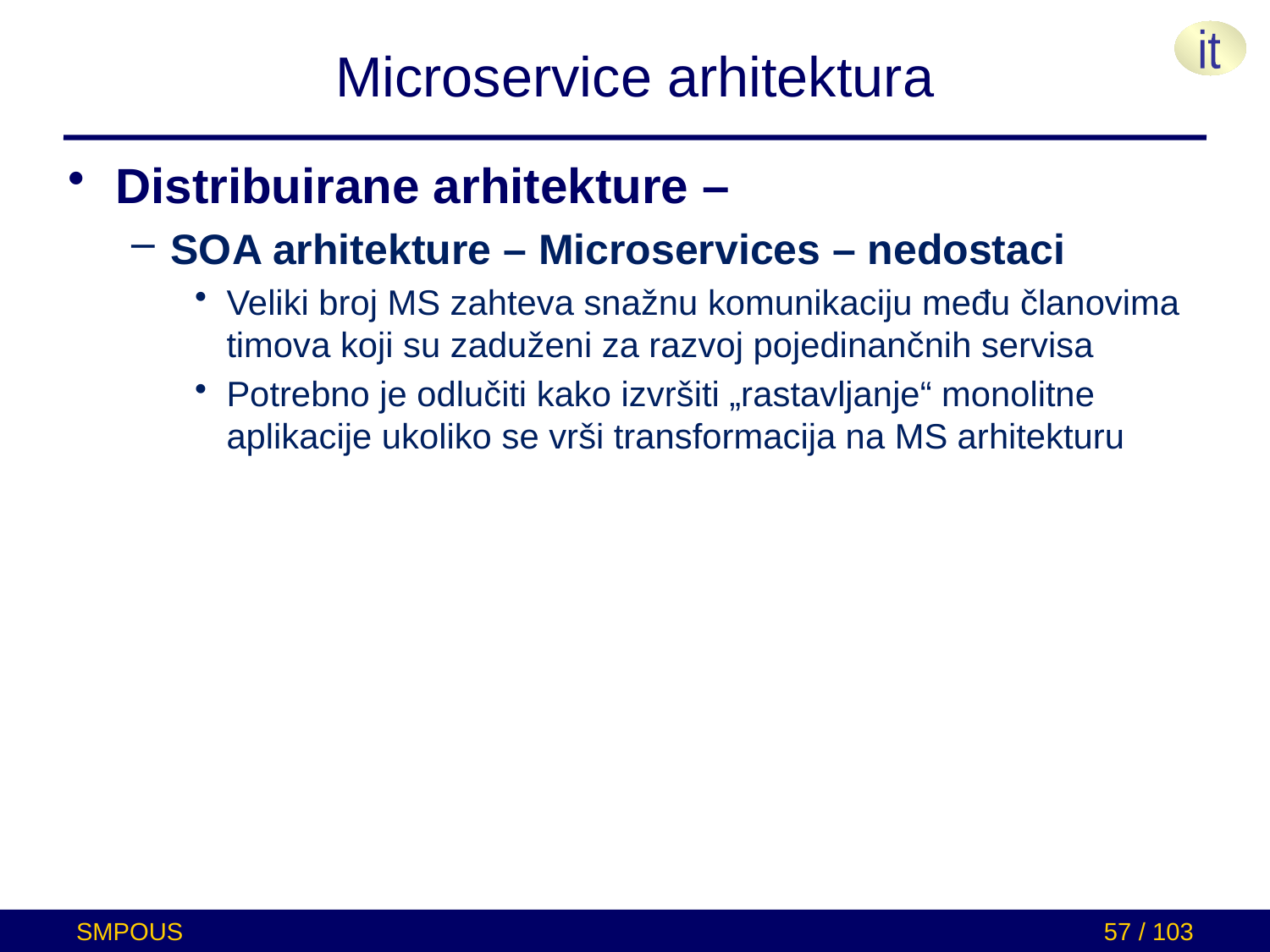

# Microservice arhitektura
Distribuirane arhitekture –
SOA arhitekture – Microservices – nedostaci
Veliki broj MS zahteva snažnu komunikaciju među članovima timova koji su zaduženi za razvoj pojedinančnih servisa
Potrebno je odlučiti kako izvršiti „rastavljanje“ monolitne aplikacije ukoliko se vrši transformacija na MS arhitekturu
SMPOUS
57 / 103